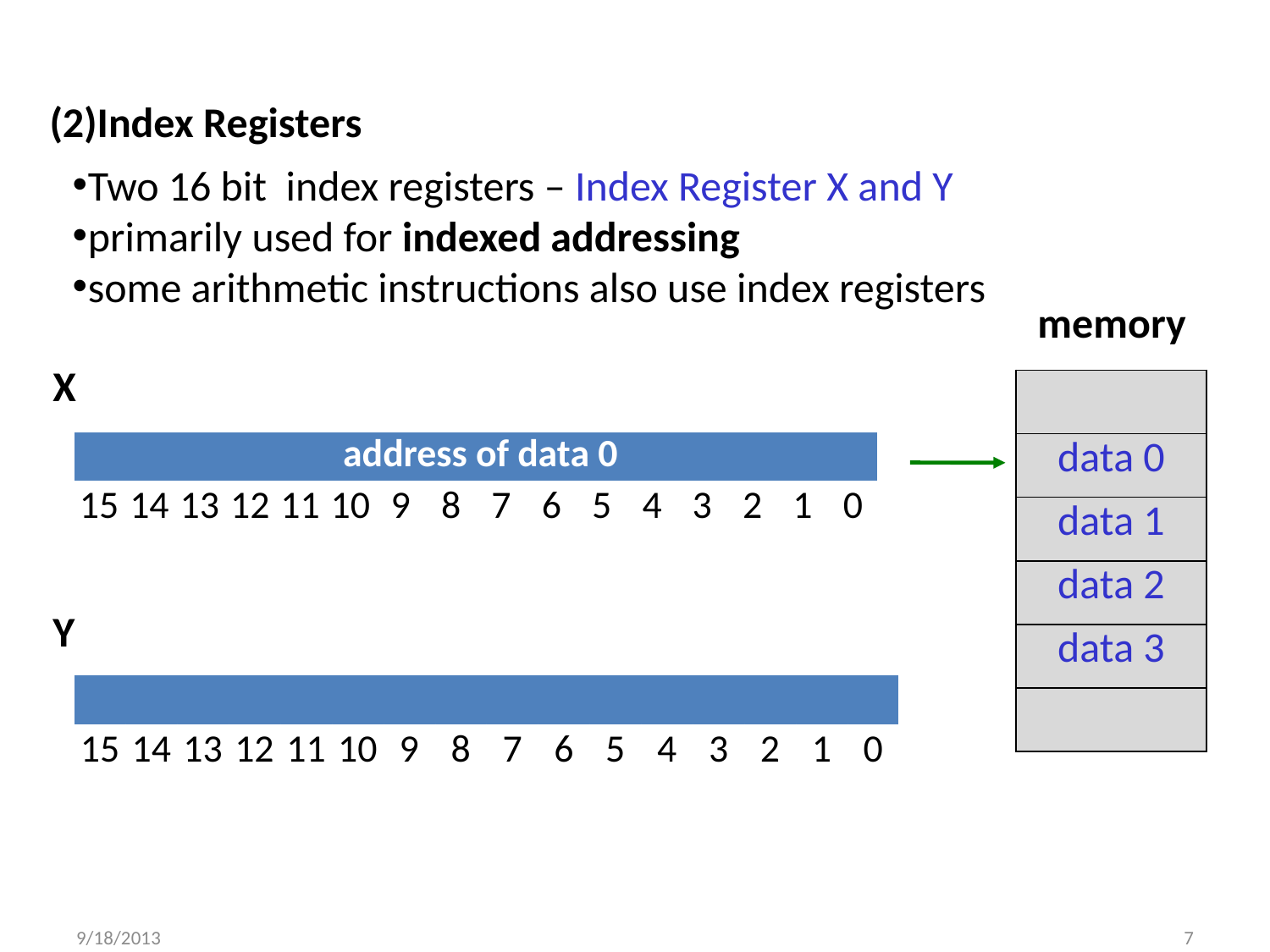

(2)Index Registers
Two 16 bit  index registers – Index Register X and Y
primarily used for indexed addressing
some arithmetic instructions also use index registers
memory
X
|  |
| --- |
| data 0 |
| data 1 |
| data 2 |
| data 3 |
|  |
| address of data 0 |  |  |  |  |  |  |  |  |  |  |  |  |  |  |  |
| --- | --- | --- | --- | --- | --- | --- | --- | --- | --- | --- | --- | --- | --- | --- | --- |
| 15 | 14 | 13 | 12 | 11 | 10 | 9 | 8 | 7 | 6 | 5 | 4 | 3 | 2 | 1 | 0 |
Y
|  |  |  |  |  |  |  |  |  |  |  |  |  |  |  |  |
| --- | --- | --- | --- | --- | --- | --- | --- | --- | --- | --- | --- | --- | --- | --- | --- |
| 15 | 14 | 13 | 12 | 11 | 10 | 9 | 8 | 7 | 6 | 5 | 4 | 3 | 2 | 1 | 0 |
9/18/2013
7